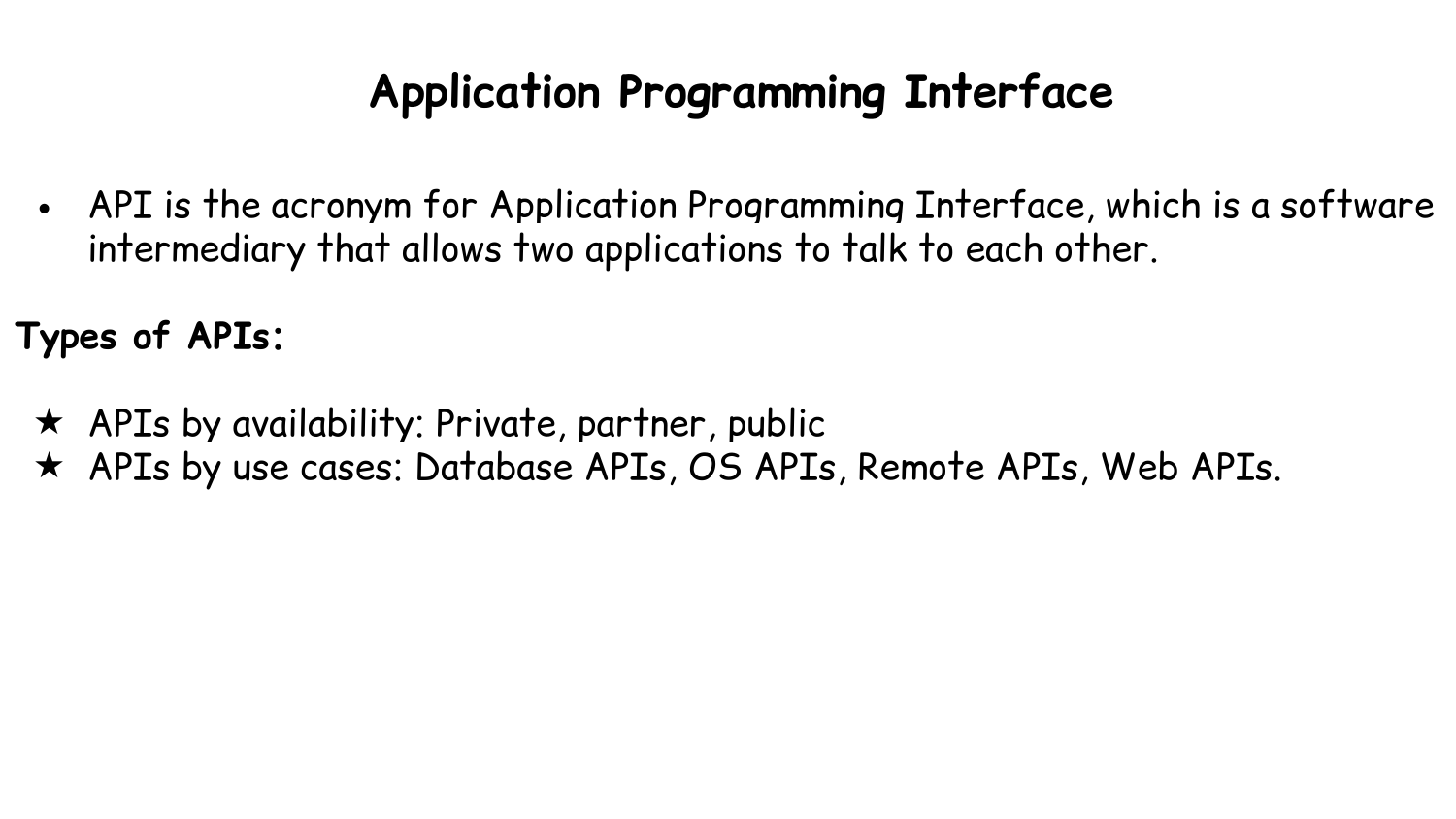

Application Programming Interface
API is the acronym for Application Programming Interface, which is a software intermediary that allows two applications to talk to each other.

Types of APIs:

APIs by availability: Private, partner, public
APIs by use cases: Database APIs, OS APIs, Remote APIs, Web APIs.